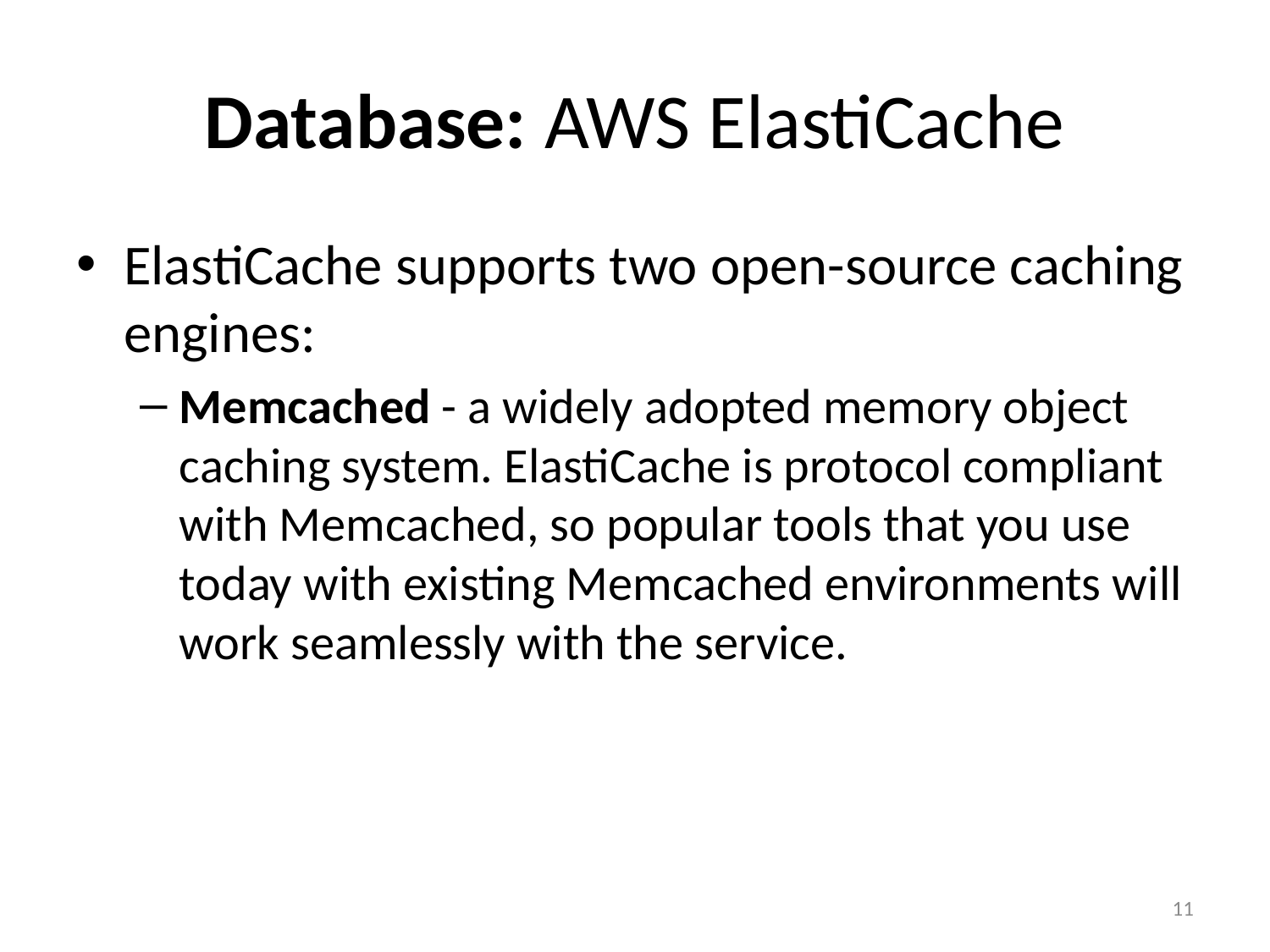

# Database: AWS ElastiCache
ElastiCache supports two open-source caching engines:
Memcached - a widely adopted memory object caching system. ElastiCache is protocol compliant with Memcached, so popular tools that you use today with existing Memcached environments will work seamlessly with the service.
11